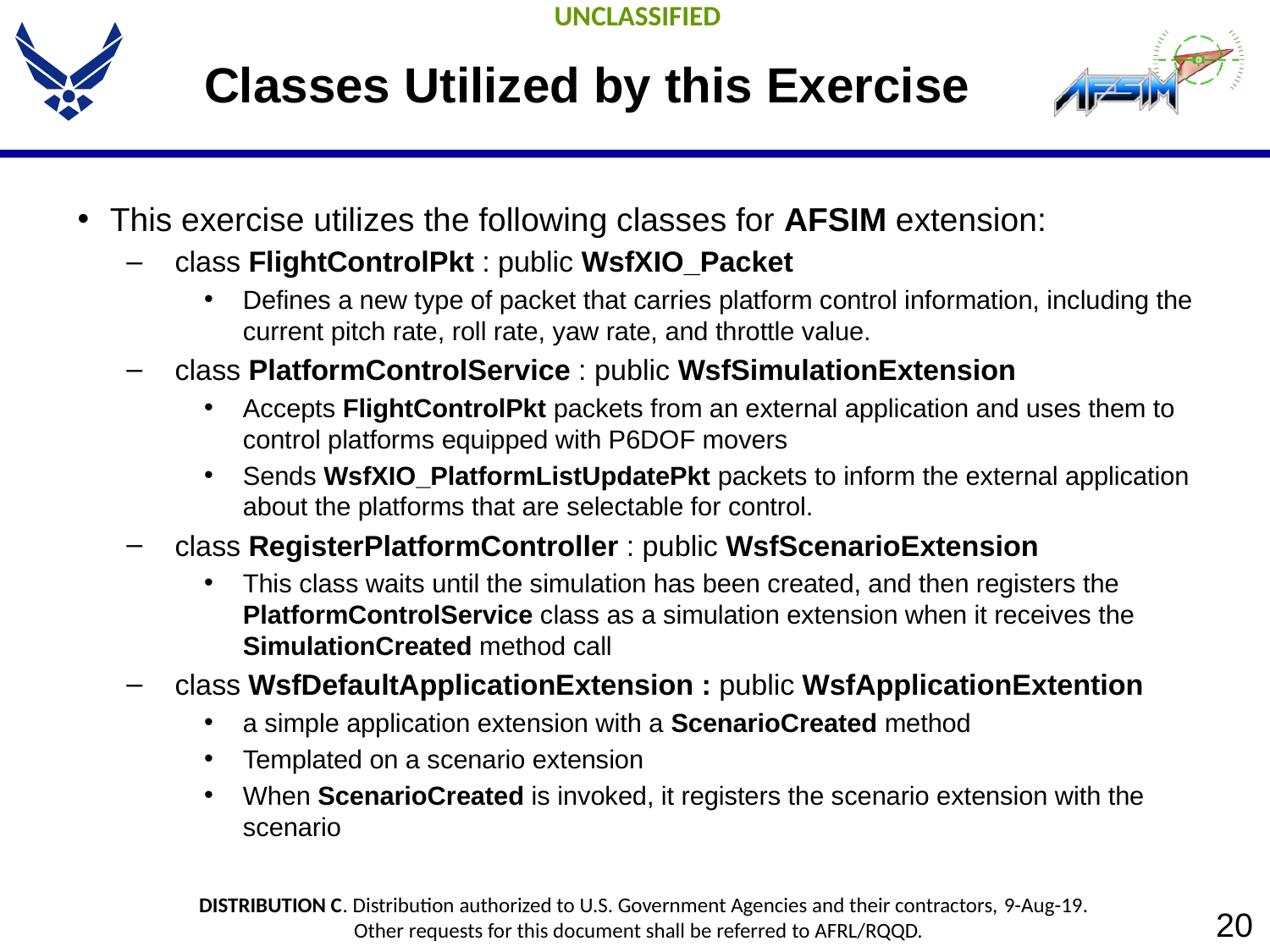

# Classes Utilized by this Exercise
This exercise utilizes the following classes for AFSIM extension:
class FlightControlPkt : public WsfXIO_Packet
Defines a new type of packet that carries platform control information, including the current pitch rate, roll rate, yaw rate, and throttle value.
class PlatformControlService : public WsfSimulationExtension
Accepts FlightControlPkt packets from an external application and uses them to control platforms equipped with P6DOF movers
Sends WsfXIO_PlatformListUpdatePkt packets to inform the external application about the platforms that are selectable for control.
class RegisterPlatformController : public WsfScenarioExtension
This class waits until the simulation has been created, and then registers the PlatformControlService class as a simulation extension when it receives the SimulationCreated method call
class WsfDefaultApplicationExtension : public WsfApplicationExtention
a simple application extension with a ScenarioCreated method
Templated on a scenario extension
When ScenarioCreated is invoked, it registers the scenario extension with the scenario